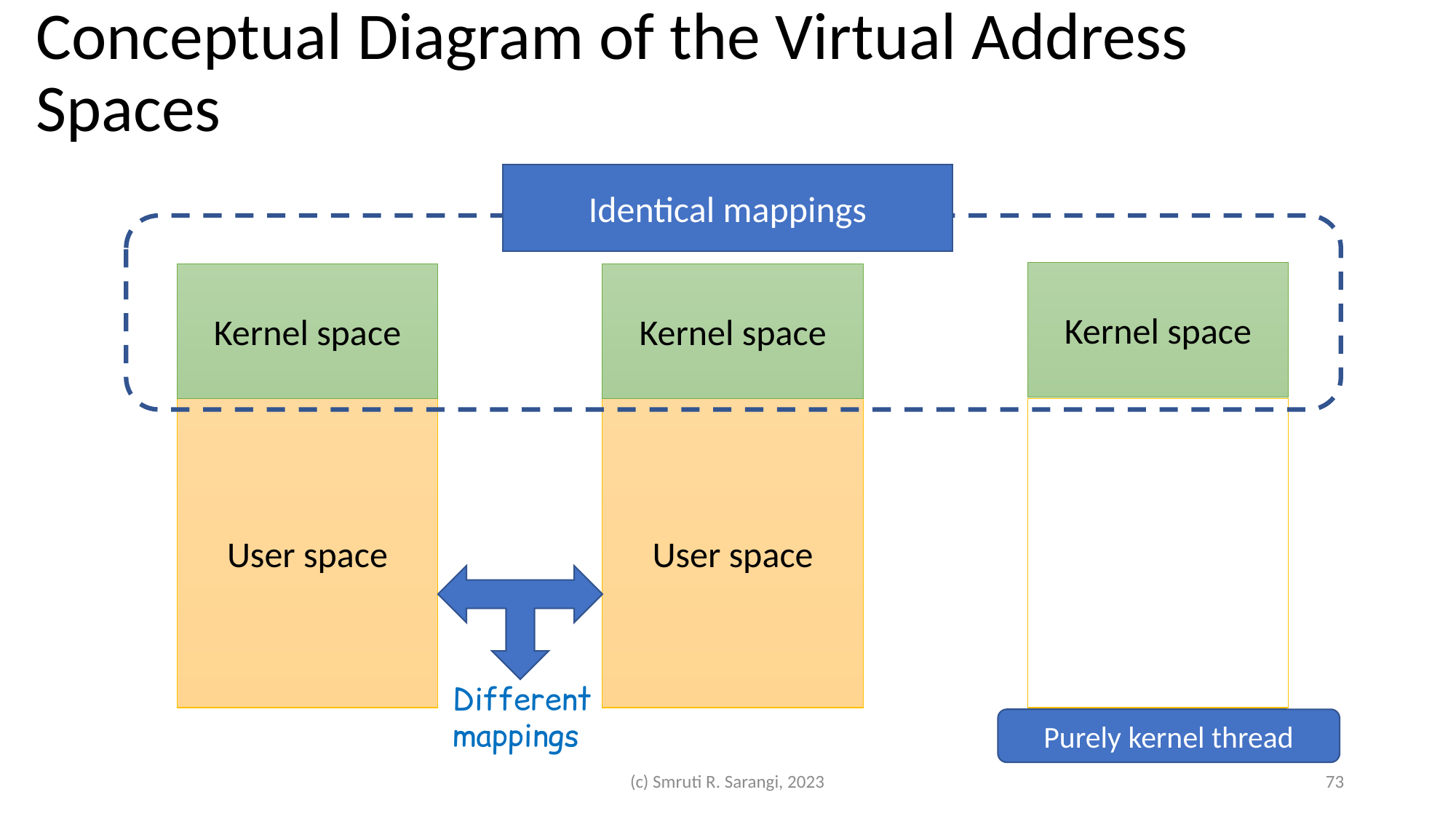

# Conceptual Diagram of the Virtual Address Spaces
Identical mappings

Kernel space
Kernel space
Kernel space
User space

User space

Different
mappings
Purely kernel thread
(c) Smruti R. Sarangi, 2023
73